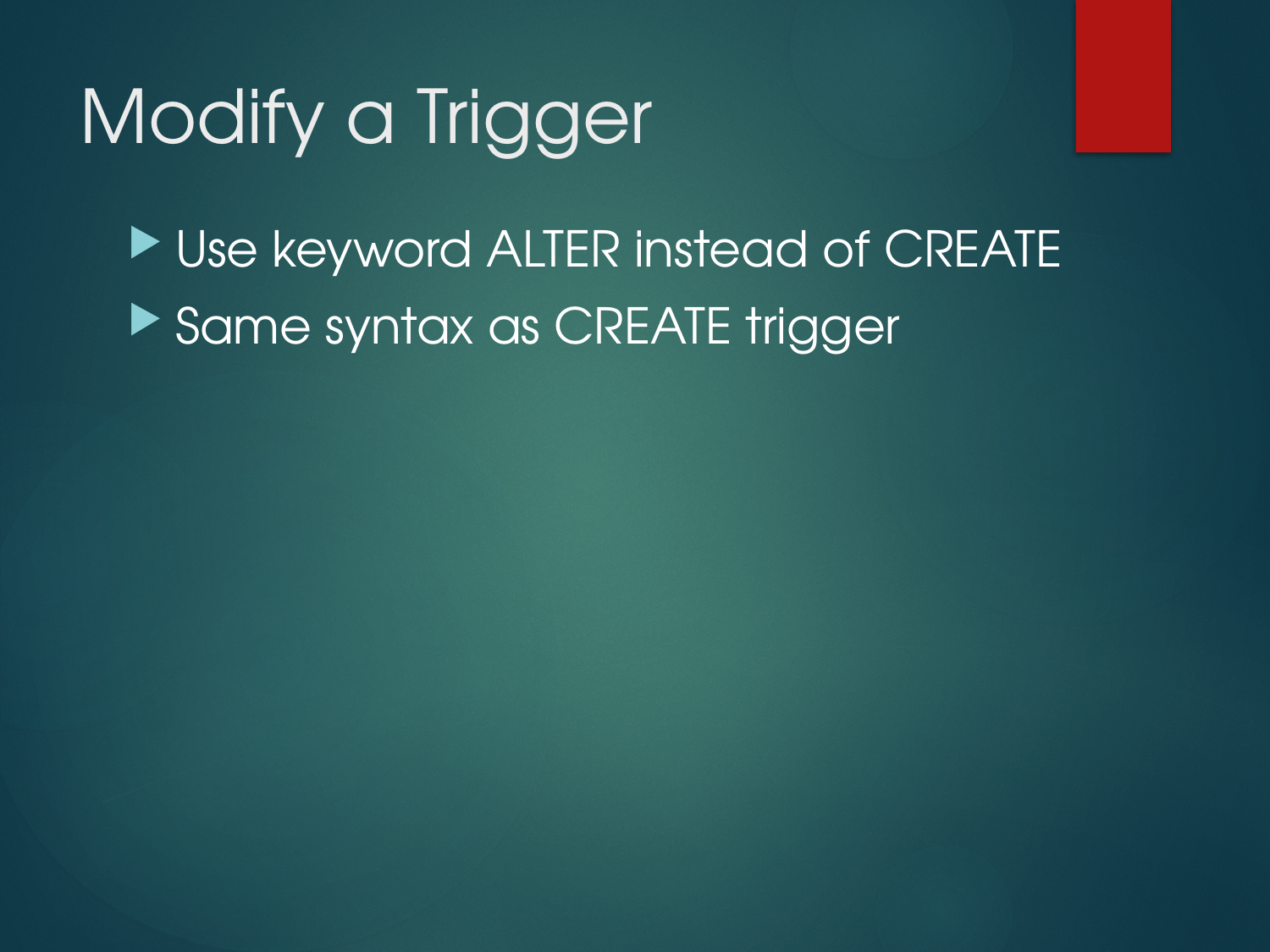

# Modify a Trigger
Use keyword ALTER instead of CREATE
Same syntax as CREATE trigger